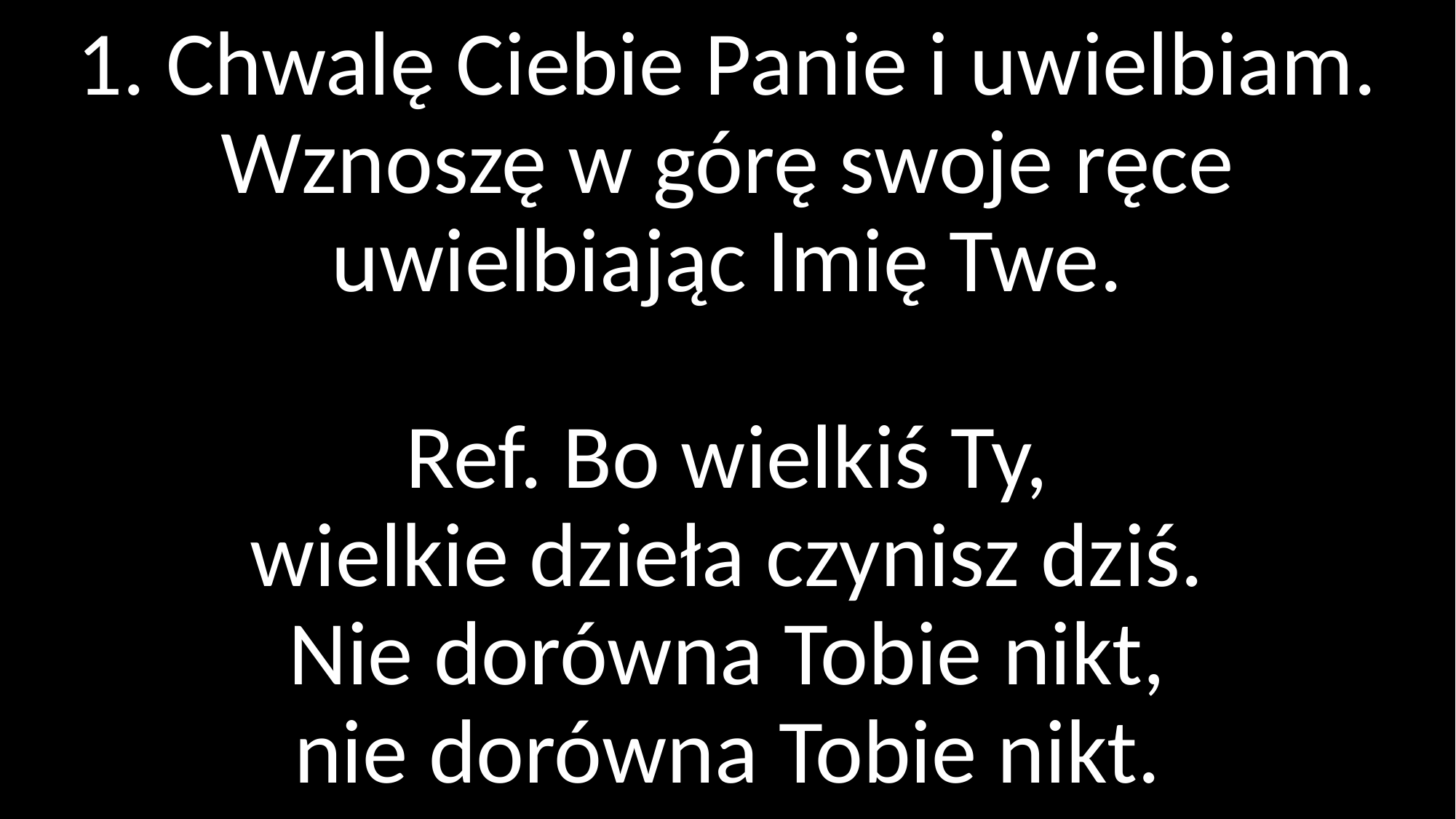

# 1. Chwalę Ciebie Panie i uwielbiam. Wznoszę w górę swoje ręce uwielbiając Imię Twe. Ref. Bo wielkiś Ty, wielkie dzieła czynisz dziś. Nie dorówna Tobie nikt, nie dorówna Tobie nikt.